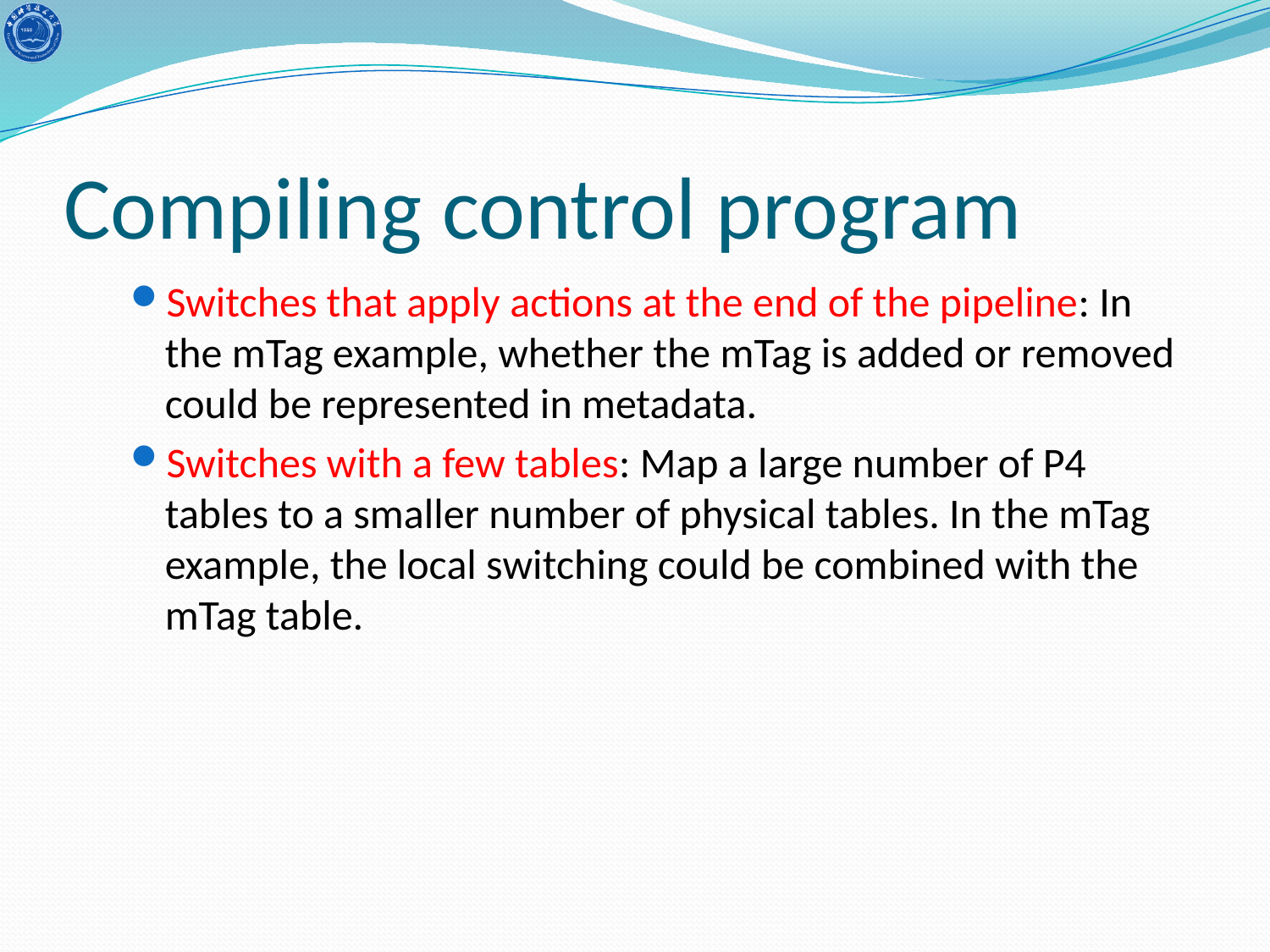

# Compiling control program
Switches that apply actions at the end of the pipeline: In the mTag example, whether the mTag is added or removed could be represented in metadata.
Switches with a few tables: Map a large number of P4 tables to a smaller number of physical tables. In the mTag example, the local switching could be combined with the mTag table.